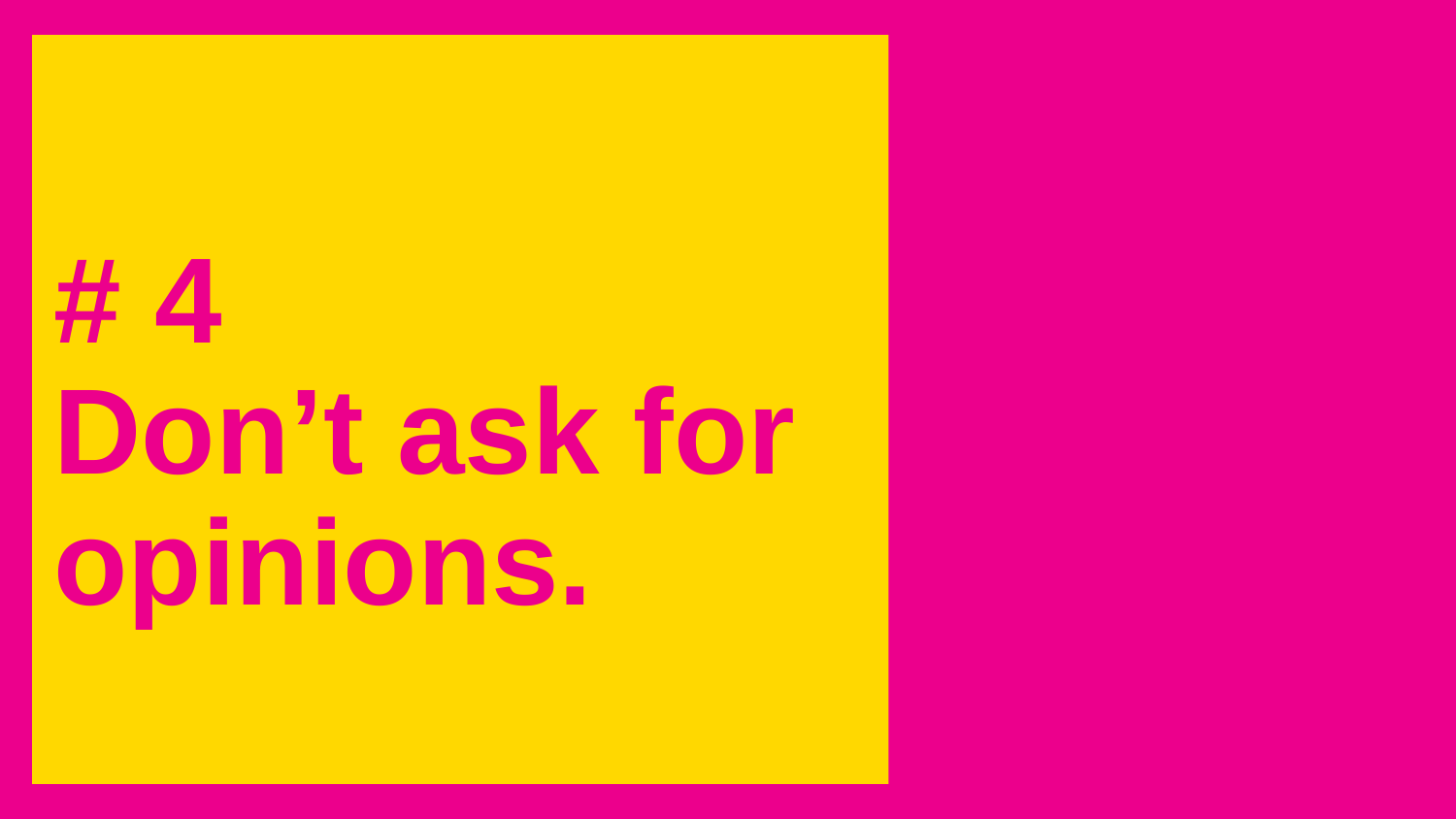

# # 4 Don’t ask for opinions.